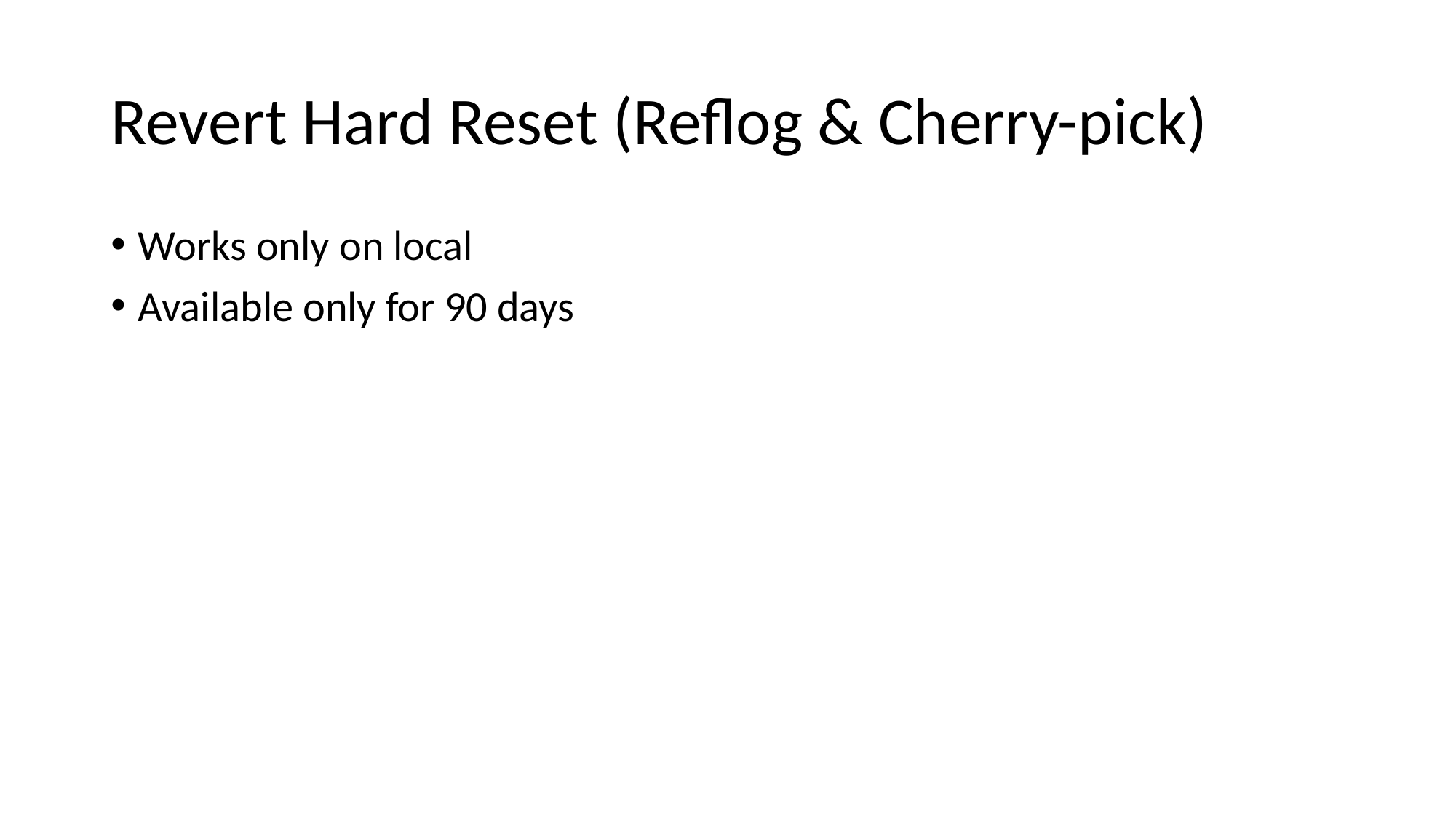

# Revert Hard Reset (Reflog & Cherry-pick)
Works only on local
Available only for 90 days